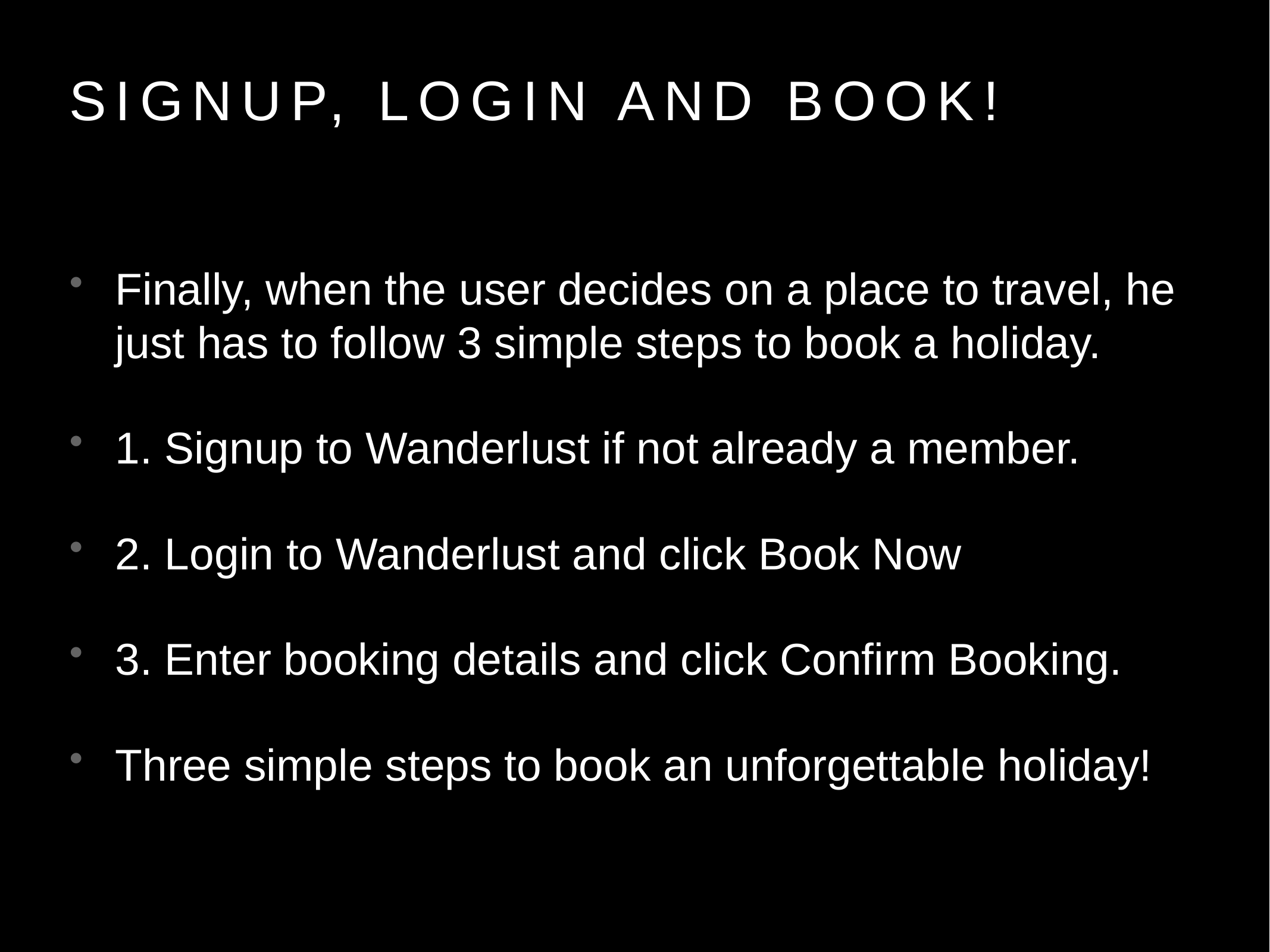

# Signup, login and book!
Finally, when the user decides on a place to travel, he just has to follow 3 simple steps to book a holiday.
1. Signup to Wanderlust if not already a member.
2. Login to Wanderlust and click Book Now
3. Enter booking details and click Confirm Booking.
Three simple steps to book an unforgettable holiday!